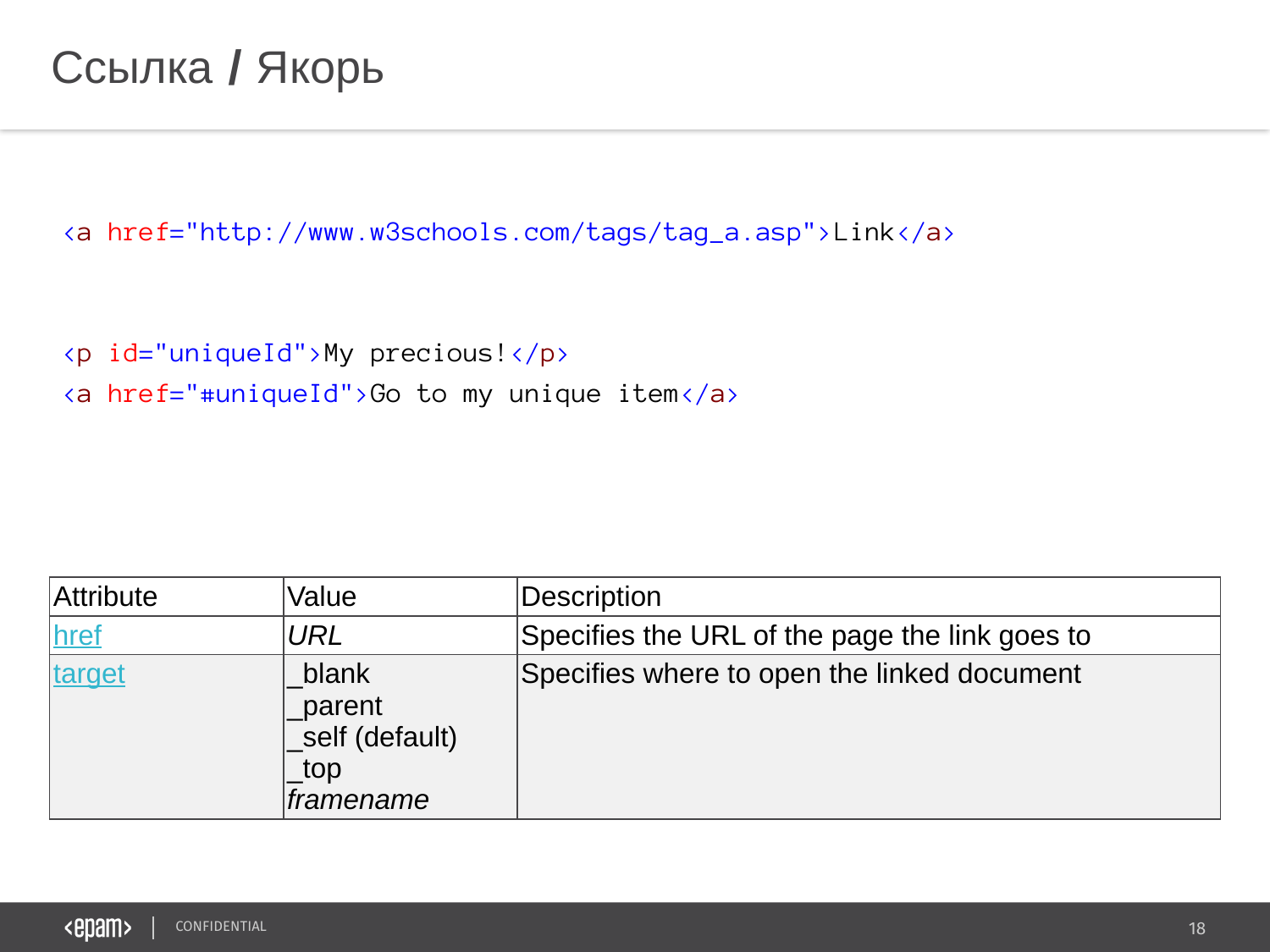

Ссылка / Якорь
<a href="http://www.w3schools.com/tags/tag_a.asp">Link</a>

<p id="uniqueId">My precious!</p>
<a href="#uniqueId">Go to my unique item</a>

| Attribute | Value | Description |
| --- | --- | --- |
| href | URL | Specifies the URL of the page the link goes to |
| target | \_blank \_parent \_self (default) \_top framename | Specifies where to open the linked document |